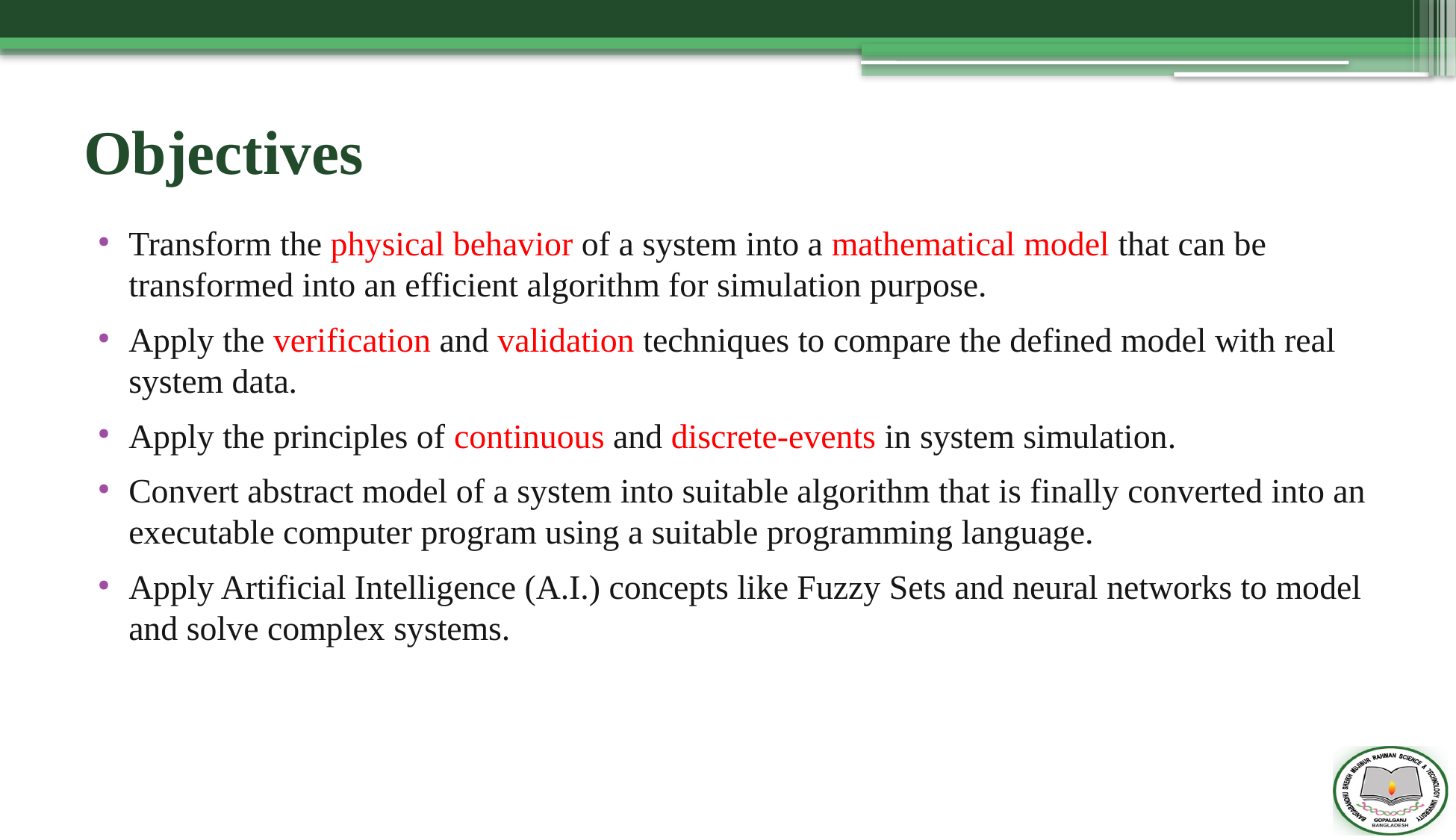

# Objectives
Transform the physical behavior of a system into a mathematical model that can be transformed into an efficient algorithm for simulation purpose.
Apply the verification and validation techniques to compare the defined model with real system data.
Apply the principles of continuous and discrete-events in system simulation.
Convert abstract model of a system into suitable algorithm that is finally converted into an executable computer program using a suitable programming language.
Apply Artificial Intelligence (A.I.) concepts like Fuzzy Sets and neural networks to model and solve complex systems.